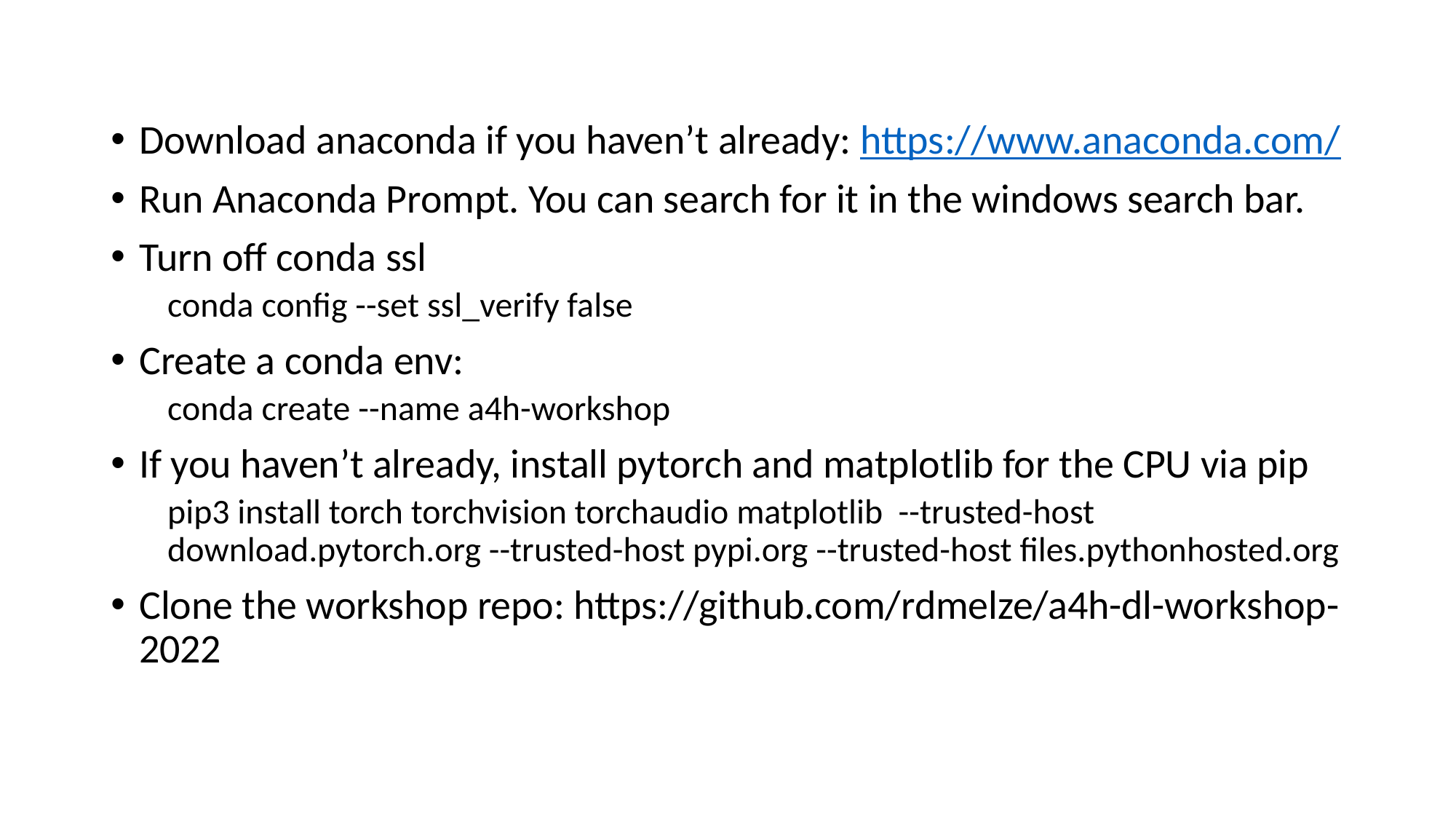

Download anaconda if you haven’t already: https://www.anaconda.com/
Run Anaconda Prompt. You can search for it in the windows search bar.
Turn off conda ssl
conda config --set ssl_verify false
Create a conda env:
conda create --name a4h-workshop
If you haven’t already, install pytorch and matplotlib for the CPU via pip
pip3 install torch torchvision torchaudio matplotlib  --trusted-host download.pytorch.org --trusted-host pypi.org --trusted-host files.pythonhosted.org
Clone the workshop repo: https://github.com/rdmelze/a4h-dl-workshop-2022